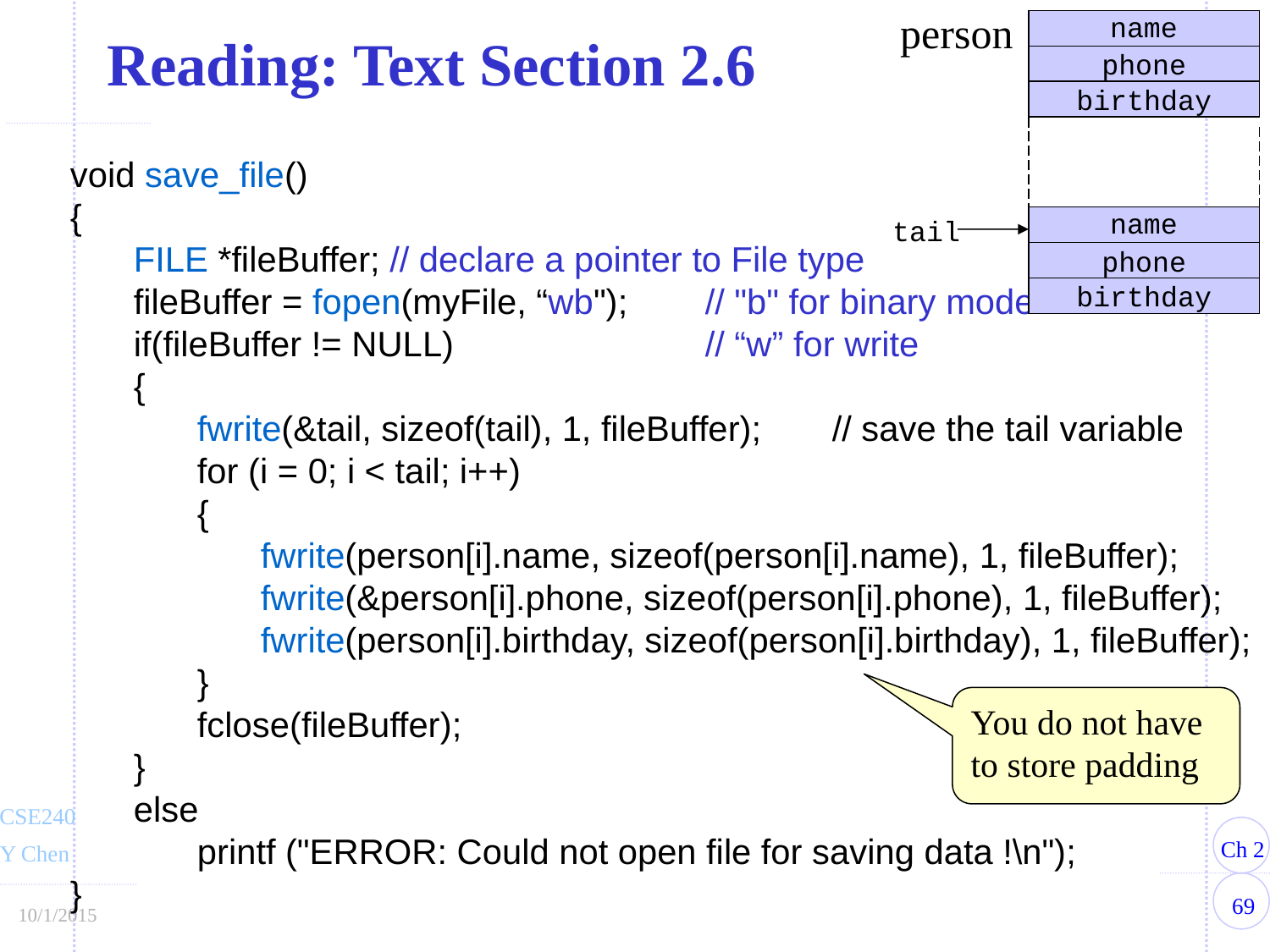

person
name
phone
birthday
Reading: Text Section 2.6
void save_file()
{
	FILE *fileBuffer; // declare a pointer to File type
	fileBuffer = fopen(myFile, “wb");	// "b" for binary mode
	if(fileBuffer != NULL) 		// “w” for write
	{
		fwrite(&tail, sizeof(tail), 1, fileBuffer);	// save the tail variable
		for (i = 0; i < tail; i++)
		{
			fwrite(person[i].name, sizeof(person[i].name), 1, fileBuffer);
			fwrite(&person[i].phone, sizeof(person[i].phone), 1, fileBuffer);
			fwrite(person[i].birthday, sizeof(person[i].birthday), 1, fileBuffer);
		}
		fclose(fileBuffer);
	}
	else
		printf ("ERROR: Could not open file for saving data !\n");
}
tail
name
phone
birthday

You do not have to store padding